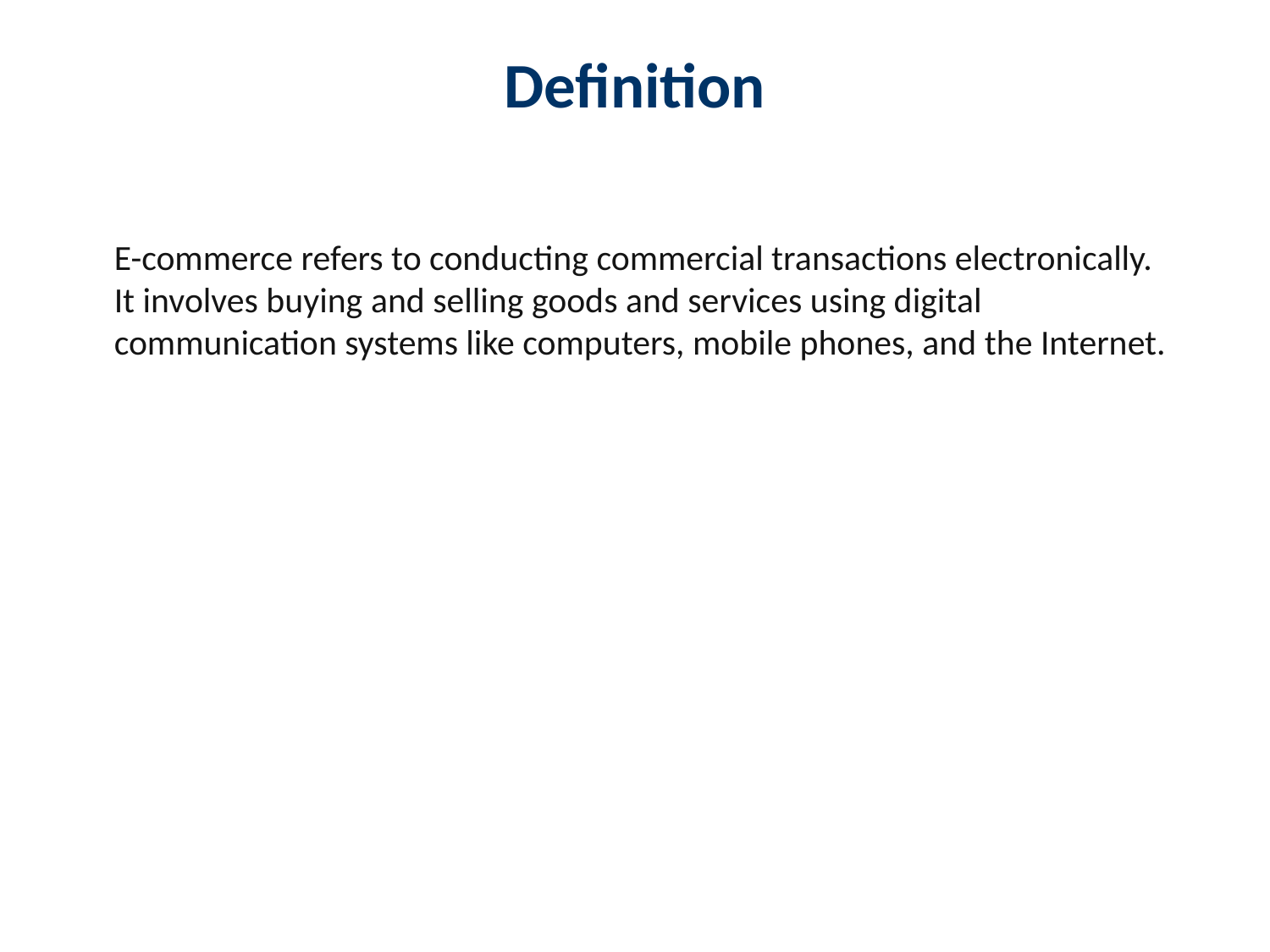

Definition

E-commerce refers to conducting commercial transactions electronically. It involves buying and selling goods and services using digital communication systems like computers, mobile phones, and the Internet.